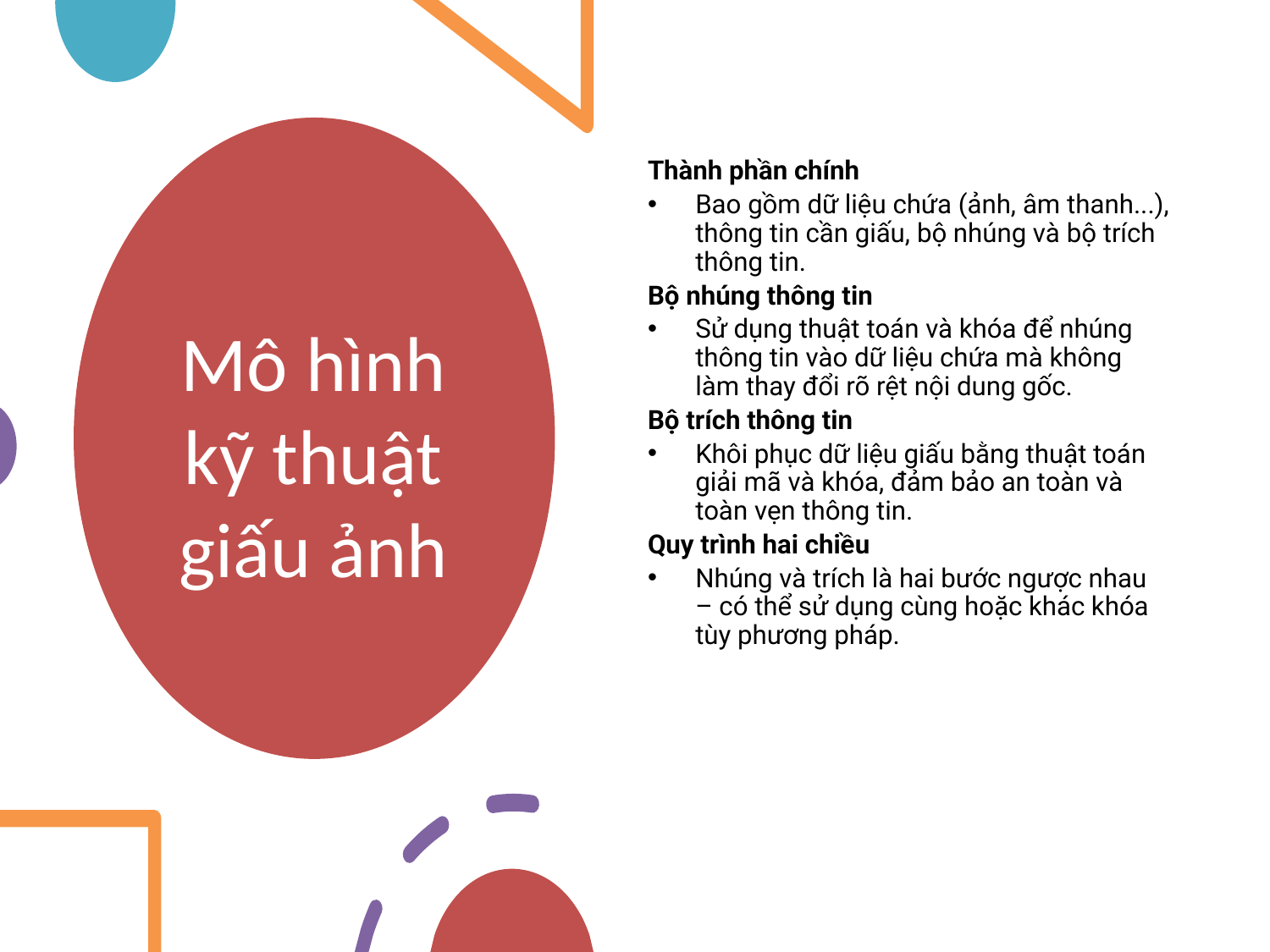

Thành phần chính
Bao gồm dữ liệu chứa (ảnh, âm thanh...), thông tin cần giấu, bộ nhúng và bộ trích thông tin.
Bộ nhúng thông tin
Sử dụng thuật toán và khóa để nhúng thông tin vào dữ liệu chứa mà không làm thay đổi rõ rệt nội dung gốc.
Bộ trích thông tin
Khôi phục dữ liệu giấu bằng thuật toán giải mã và khóa, đảm bảo an toàn và toàn vẹn thông tin.
Quy trình hai chiều
Nhúng và trích là hai bước ngược nhau – có thể sử dụng cùng hoặc khác khóa tùy phương pháp.

# Mô hình kỹ thuật giấu ảnh